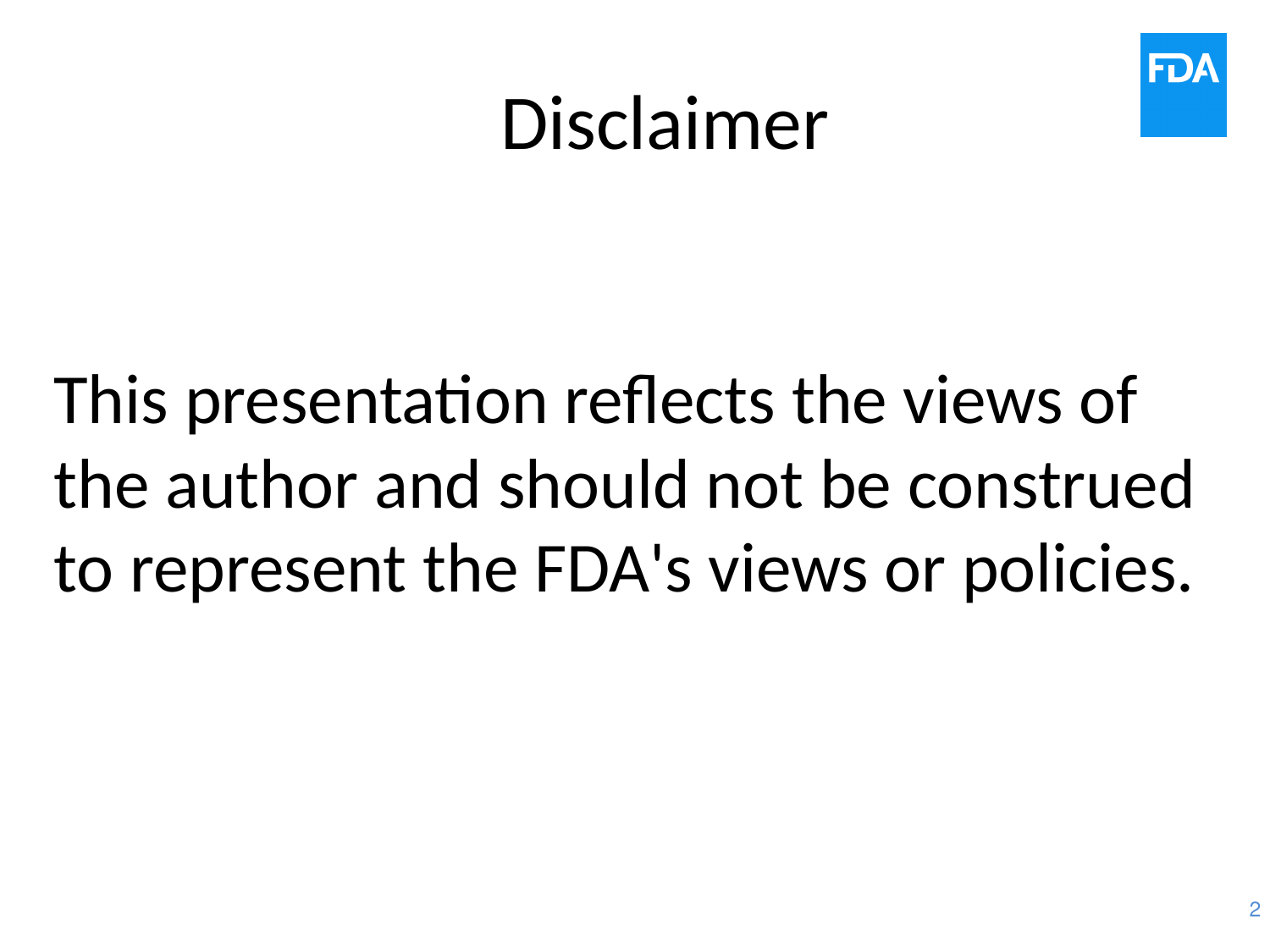

Disclaimer

This presentation reflects the views of the author and should not be construed to represent the FDA's views or policies.